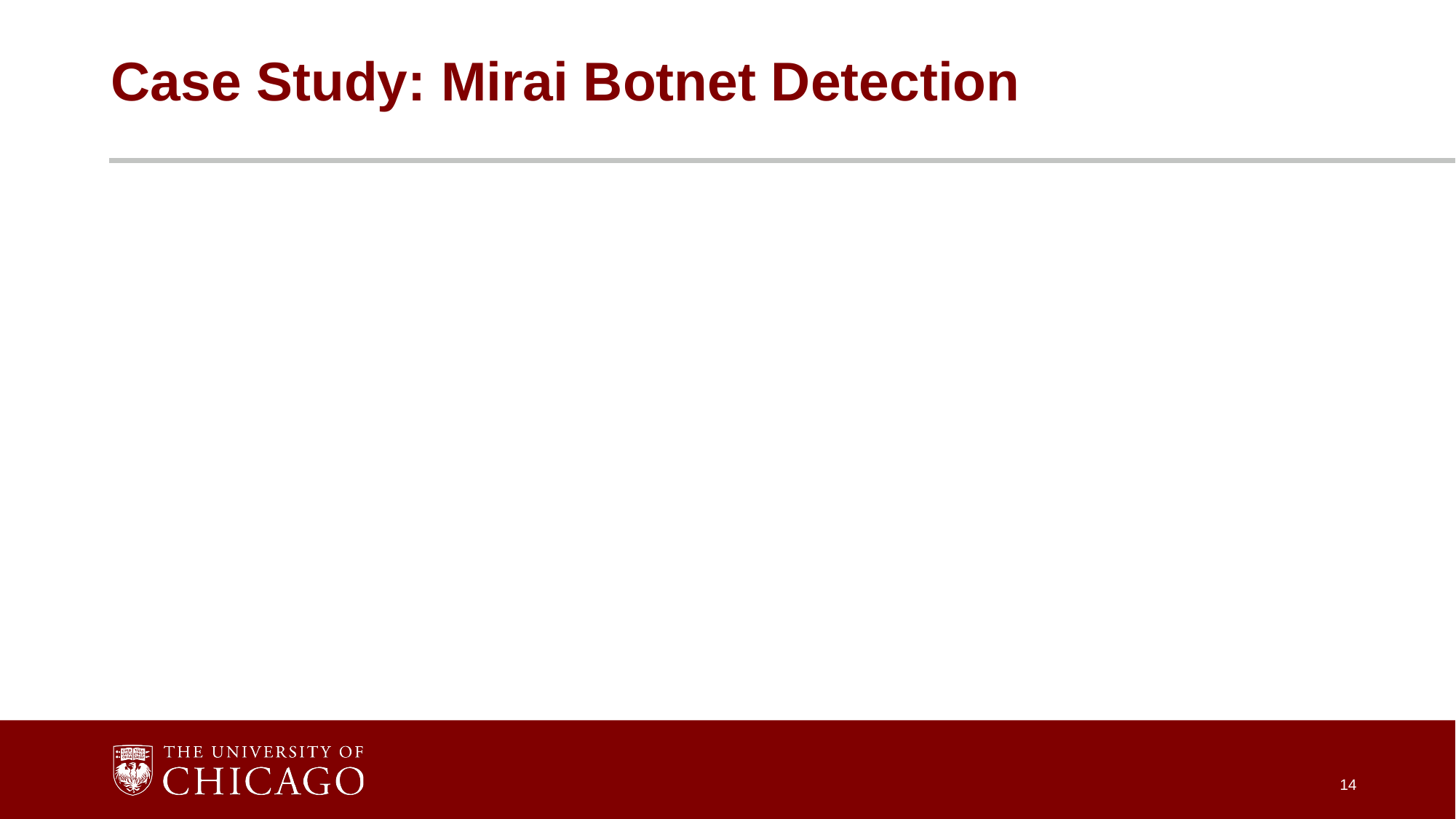

# Case Study: Mirai Botnet Detection

14